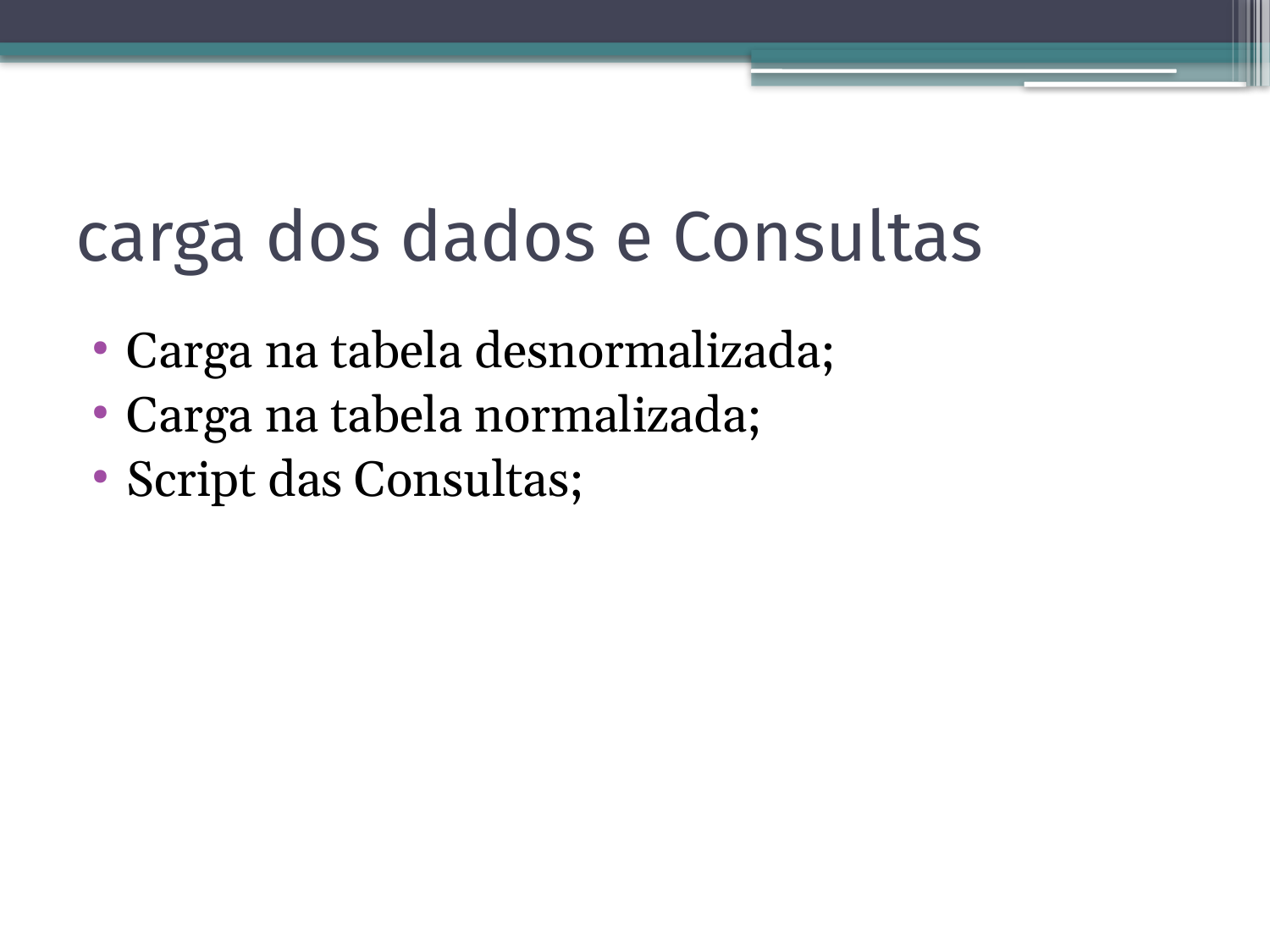

# carga dos dados e Consultas
Carga na tabela desnormalizada;
Carga na tabela normalizada;
Script das Consultas;